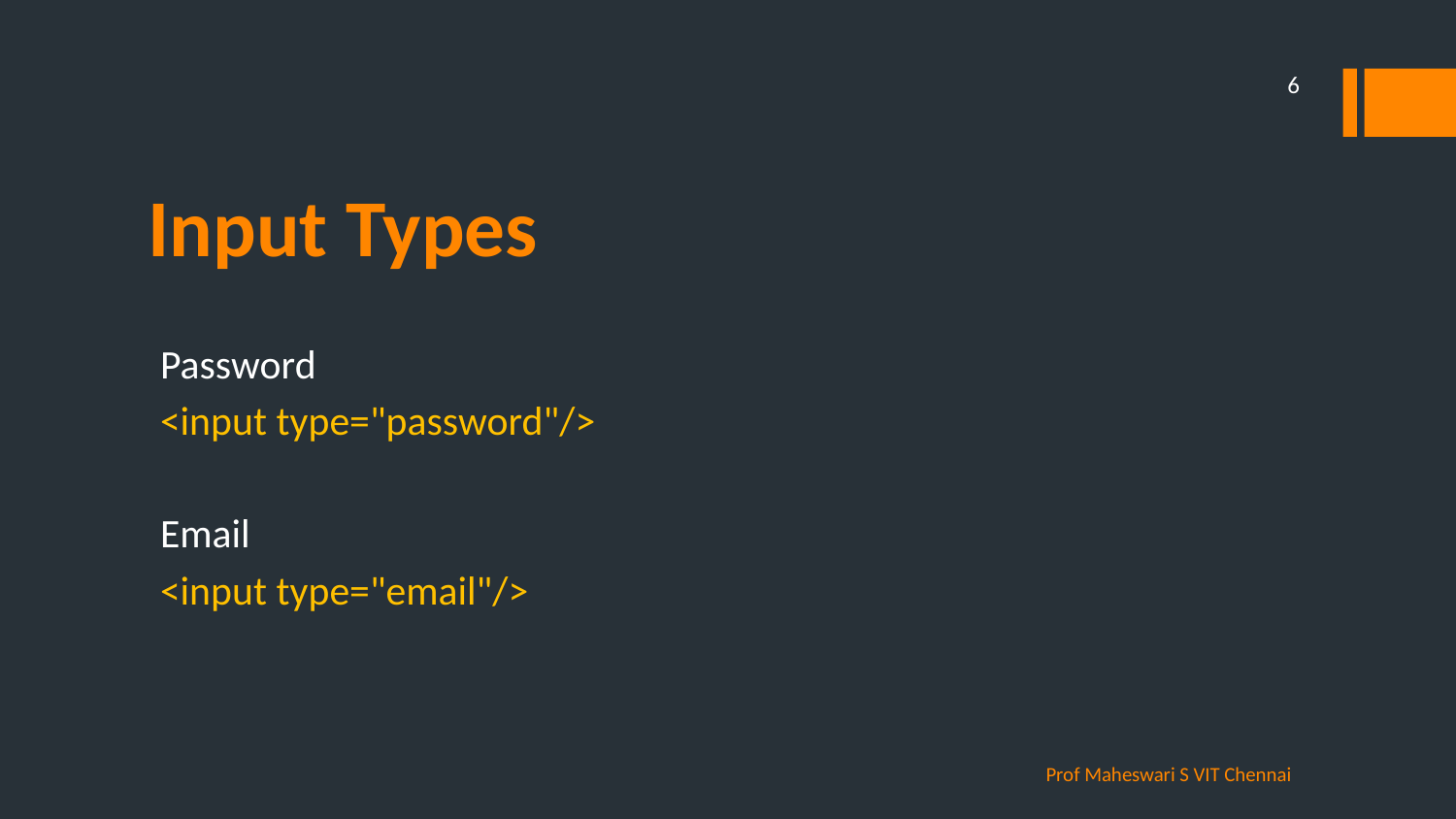

6
# Input Types
Password
<input type="password"/>

Email
<input type="email"/>

Prof Maheswari S VIT Chennai